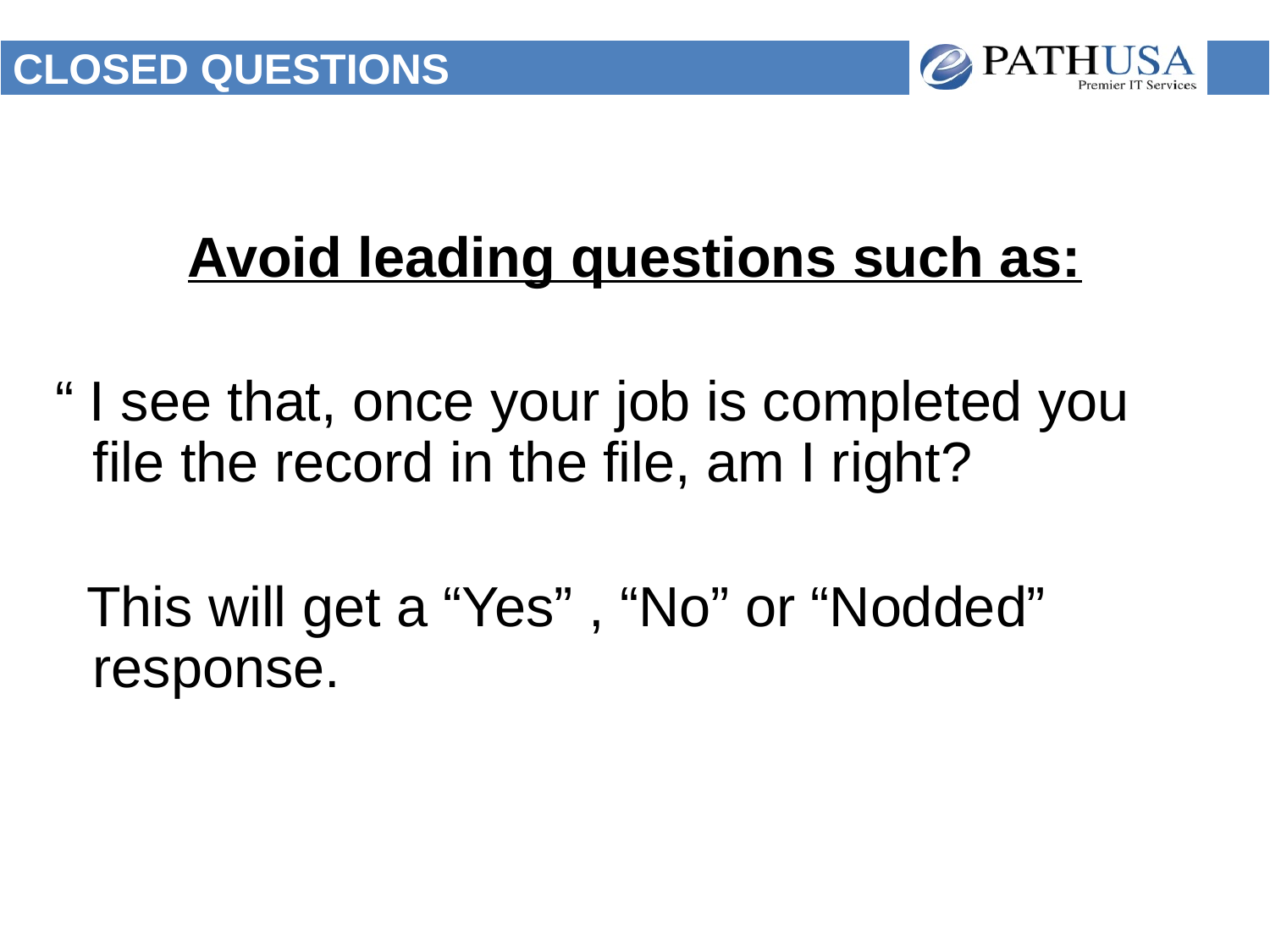

# CLOSED QUESTIONS
Avoid leading questions such as:

“ I see that, once your job is completed you file the record in the file, am I right?

  This will get a “Yes” , “No” or “Nodded” response.